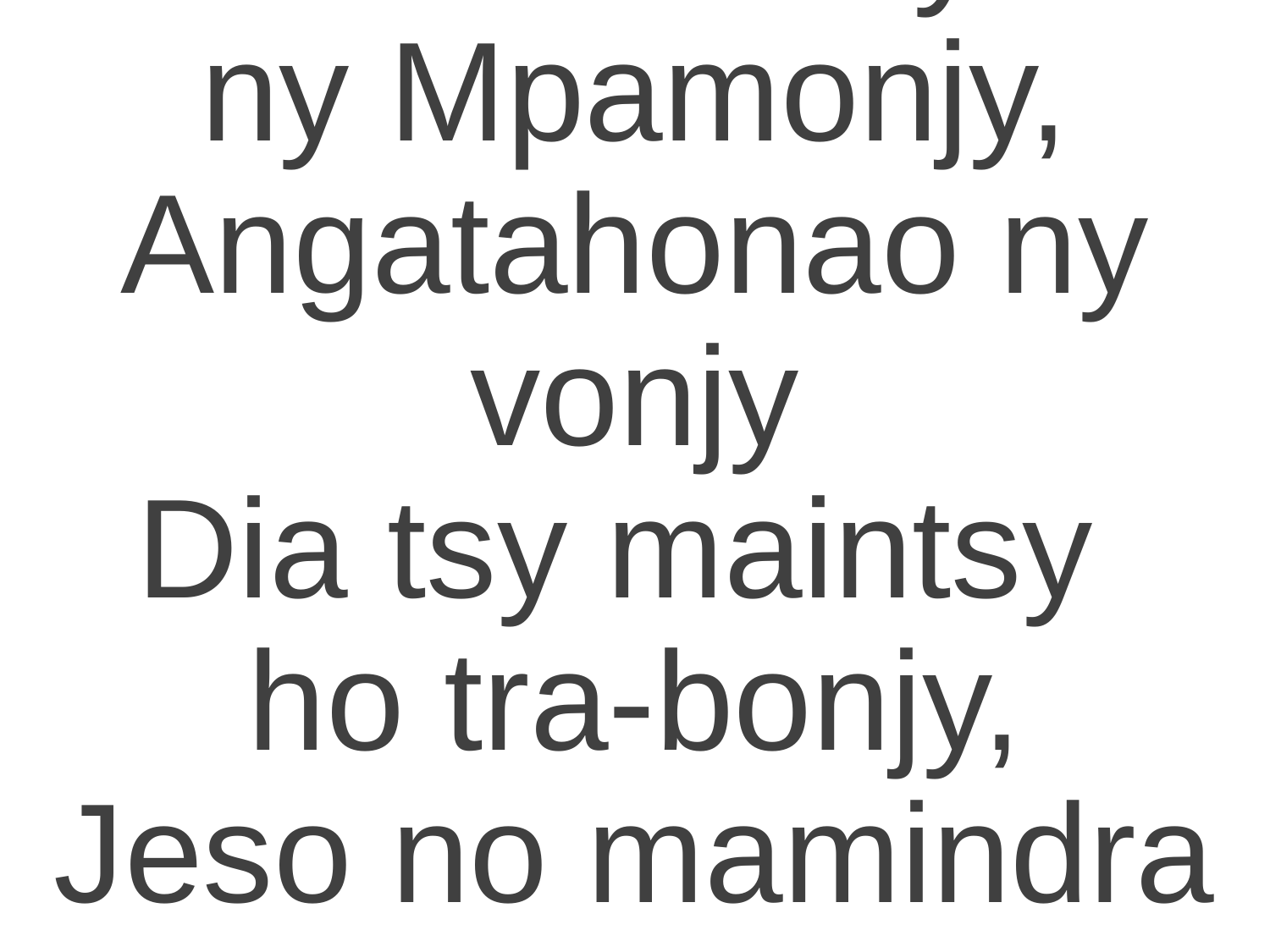

Mba hatòny
ny Mpamonjy,
Angatahonao ny vonjy
Dia tsy maintsy
ho tra-bonjy,
Jeso no mamindra fo.